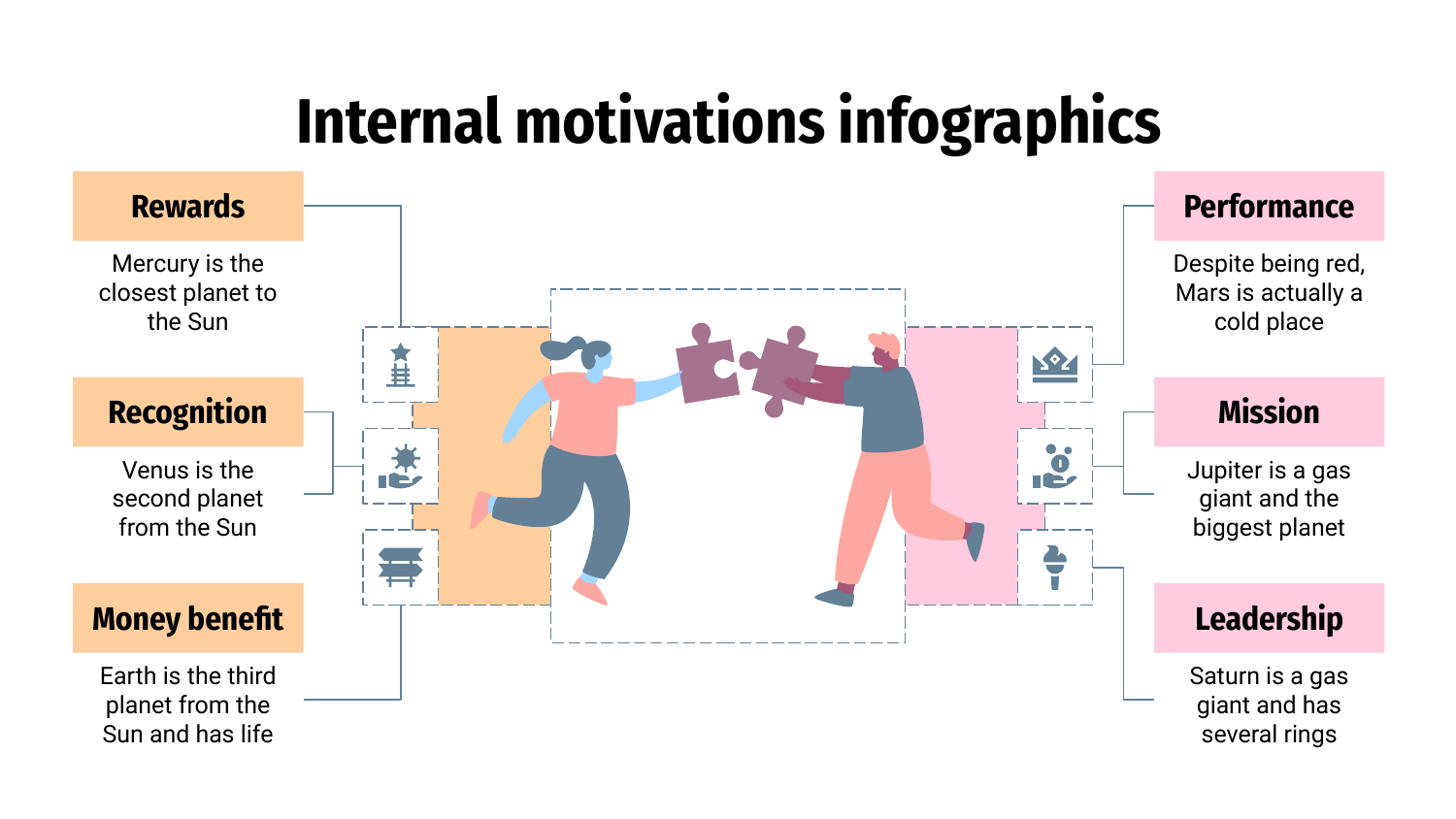

# Internal motivations infographics
Rewards
Mercury is the closest planet to the Sun

Performance
Despite being red, Mars is actually a cold place

Recognition

Venus is the second planet from the Sun
Mission

Jupiter is a gas giant and the biggest planet

Money benefit
Earth is the third planet from the Sun and has life

Leadership
Saturn is a gas giant and has several rings